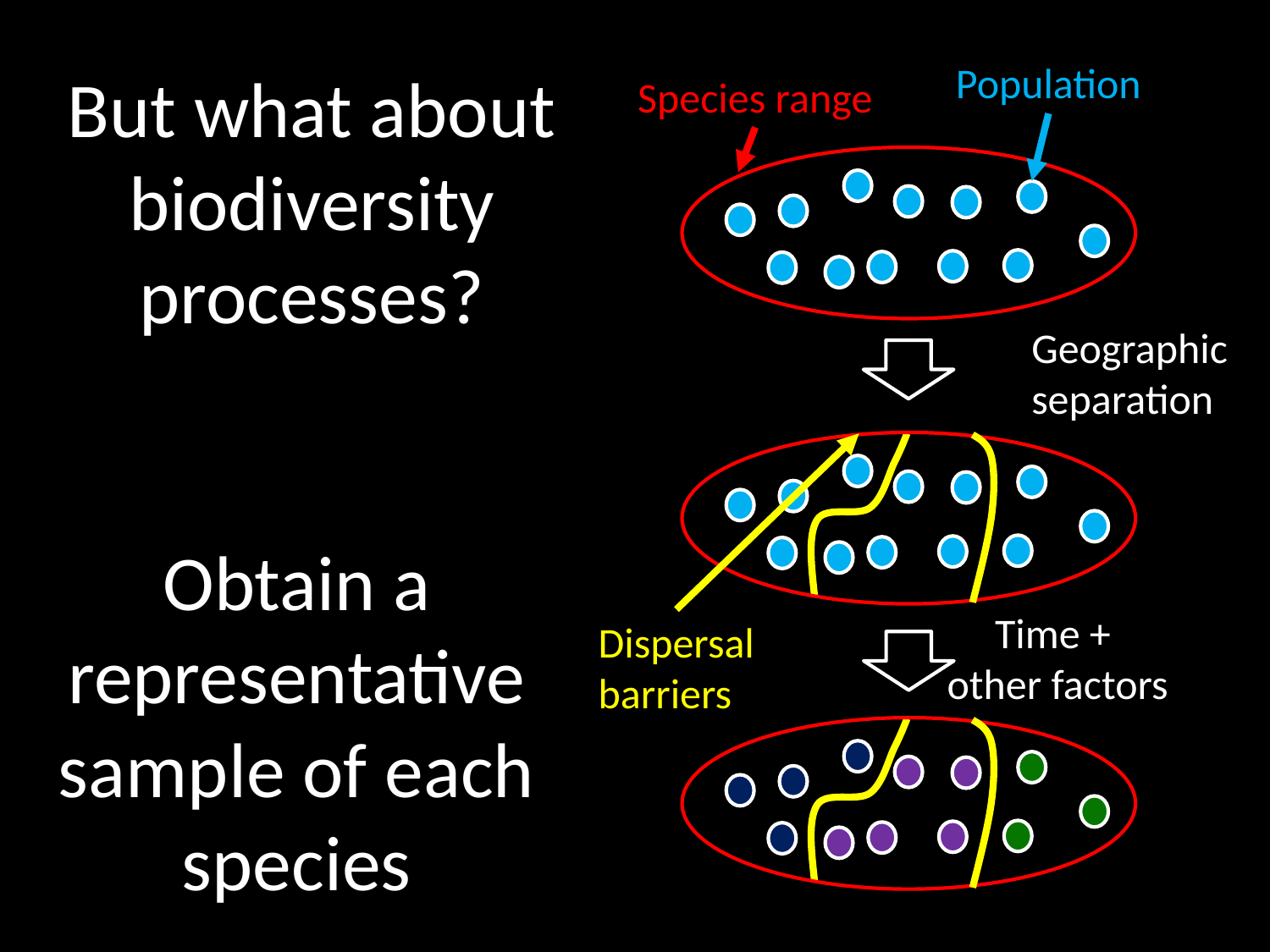

But what about biodiversity processes?
Population
Species range

Geographic
separation

Obtain a representative sample of each species
Time +
 other factors
Dispersal
barriers